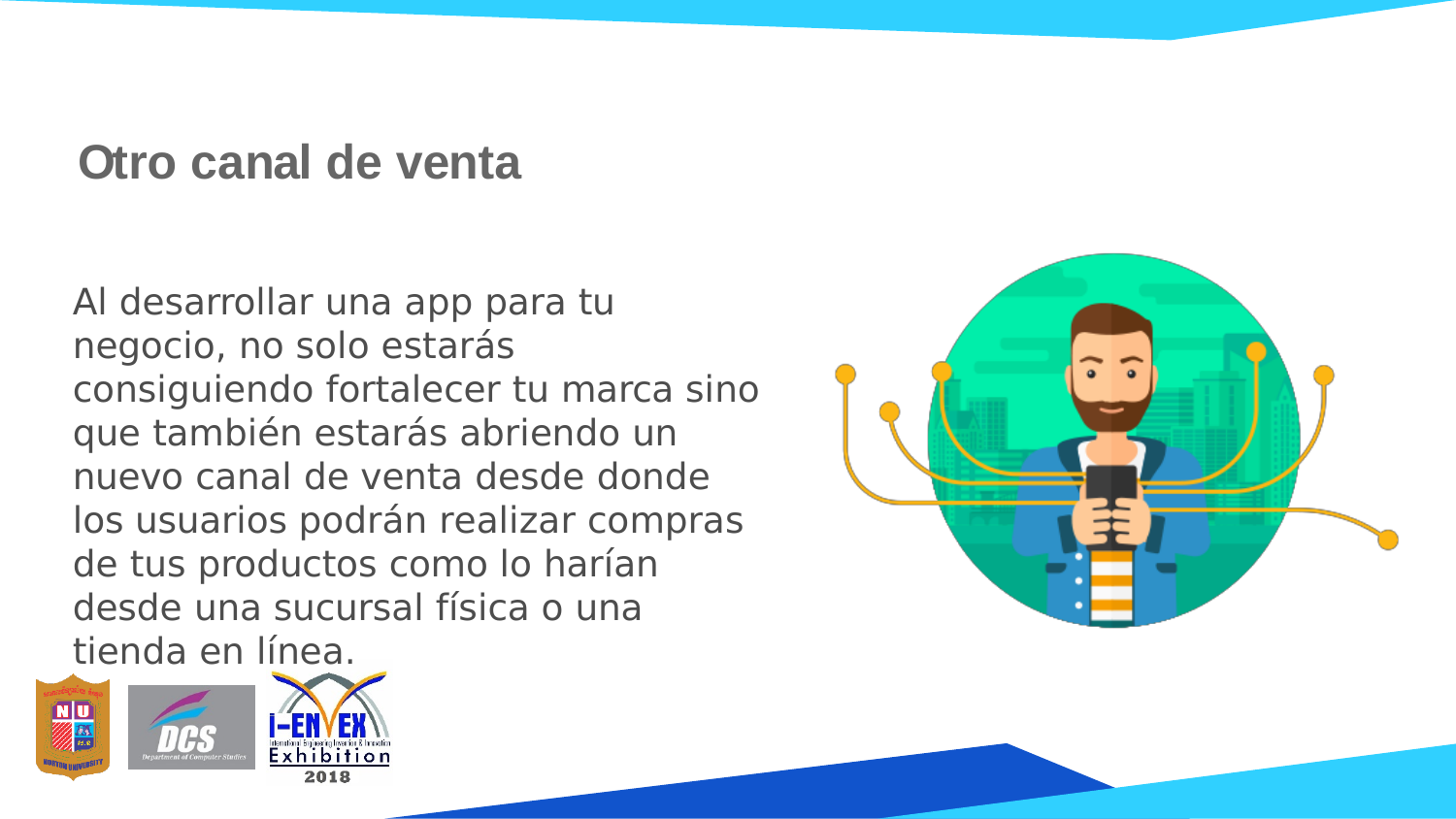

# Otro canal de venta

Al desarrollar una app para tu negocio, no solo estarás consiguiendo fortalecer tu marca sino que también estarás abriendo un nuevo canal de venta desde donde los usuarios podrán realizar compras de tus productos como lo harían desde una sucursal física o una tienda en línea.